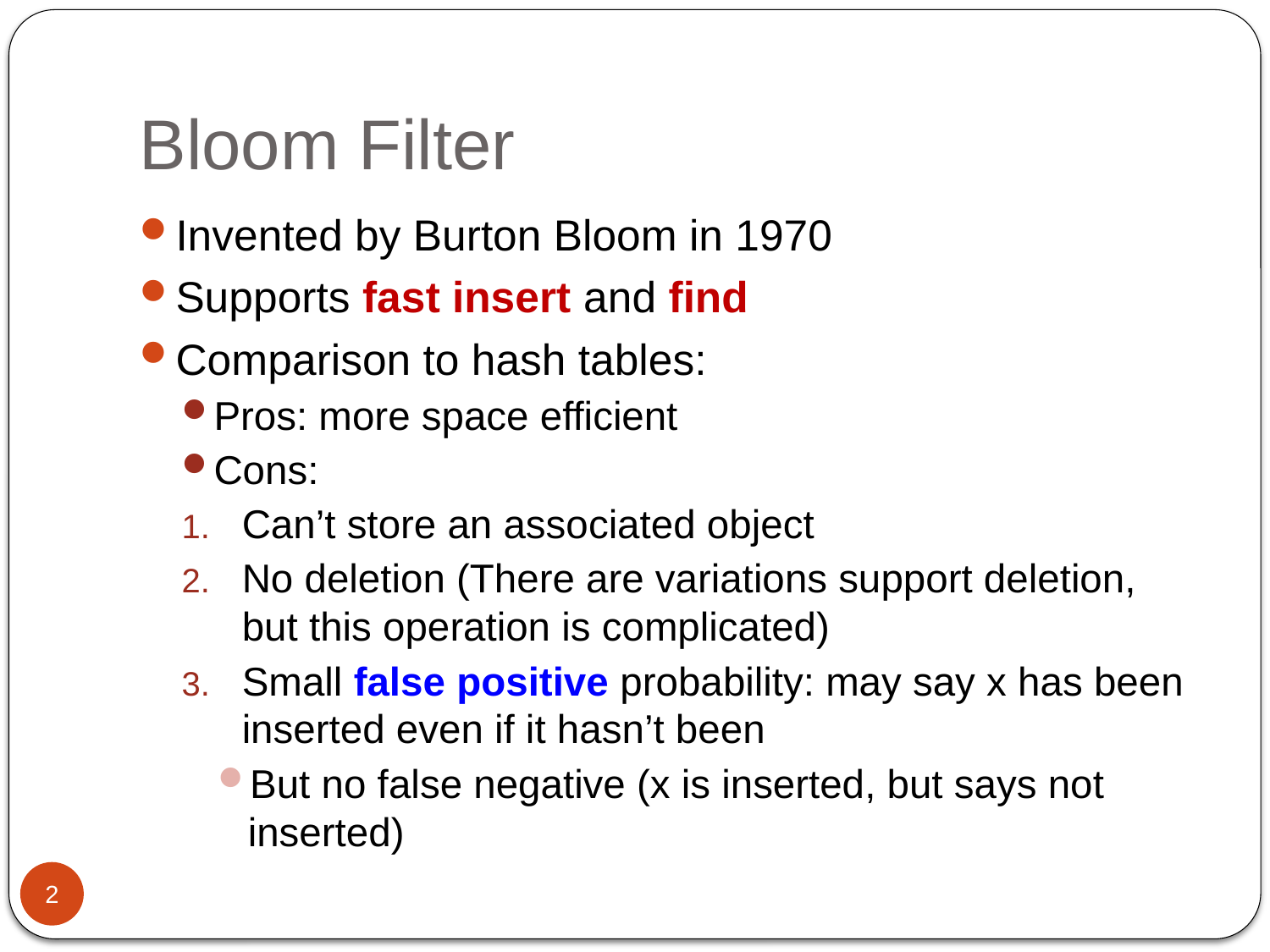

# Bloom Filter
Invented by Burton Bloom in 1970
Supports fast insert and find
Comparison to hash tables:
Pros: more space efficient
Cons:
Can’t store an associated object
No deletion (There are variations support deletion, but this operation is complicated)
Small false positive probability: may say x has been inserted even if it hasn’t been
But no false negative (x is inserted, but says not inserted)
2